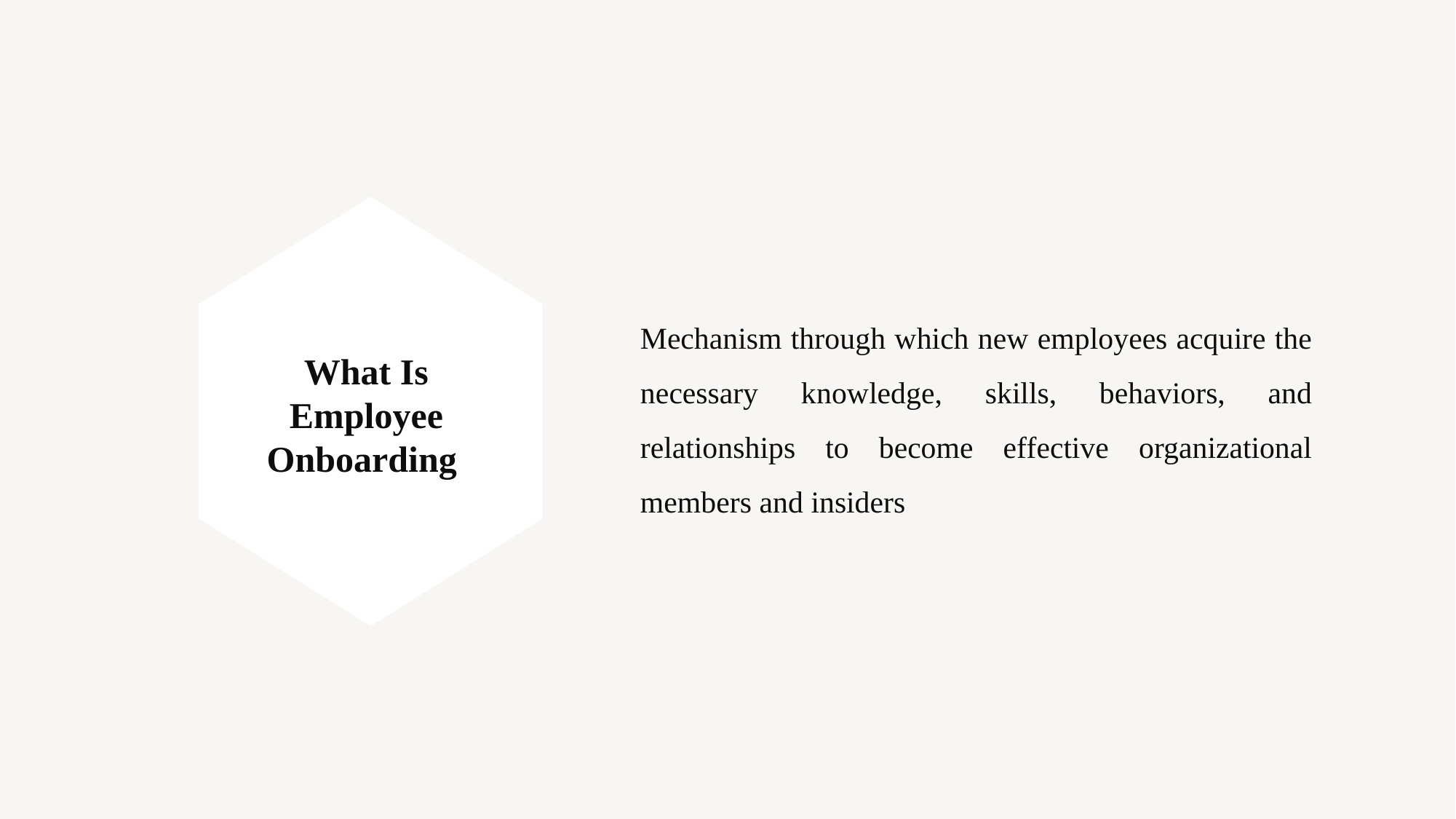

# Mechanism through which new employees acquire the necessary knowledge, skills, behaviors, and relationships to become effective organizational members and insiders
What Is Employee Onboarding